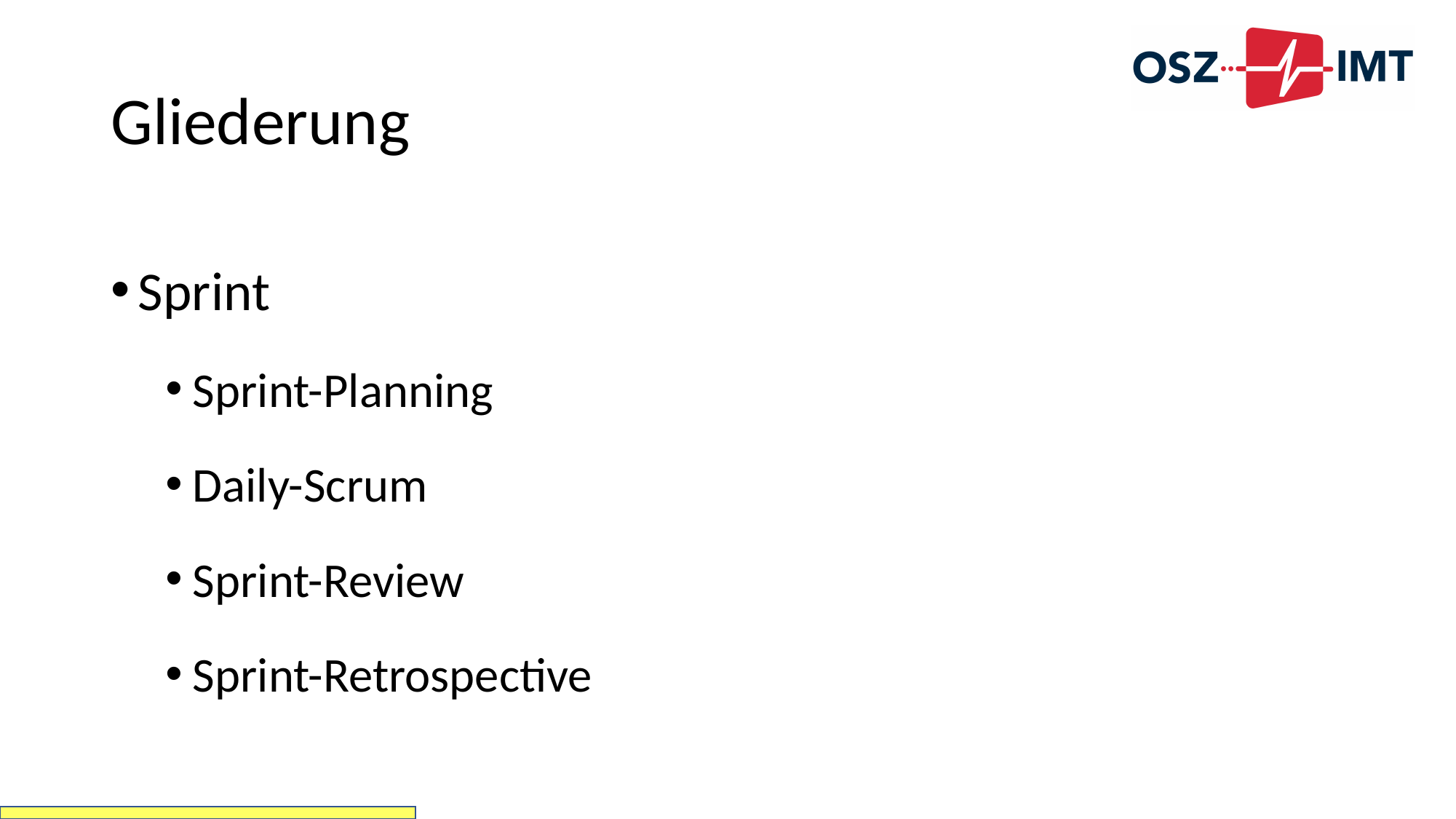

# Gliederung
Sprint
Sprint-Planning
Daily-Scrum
Sprint-Review
Sprint-Retrospective